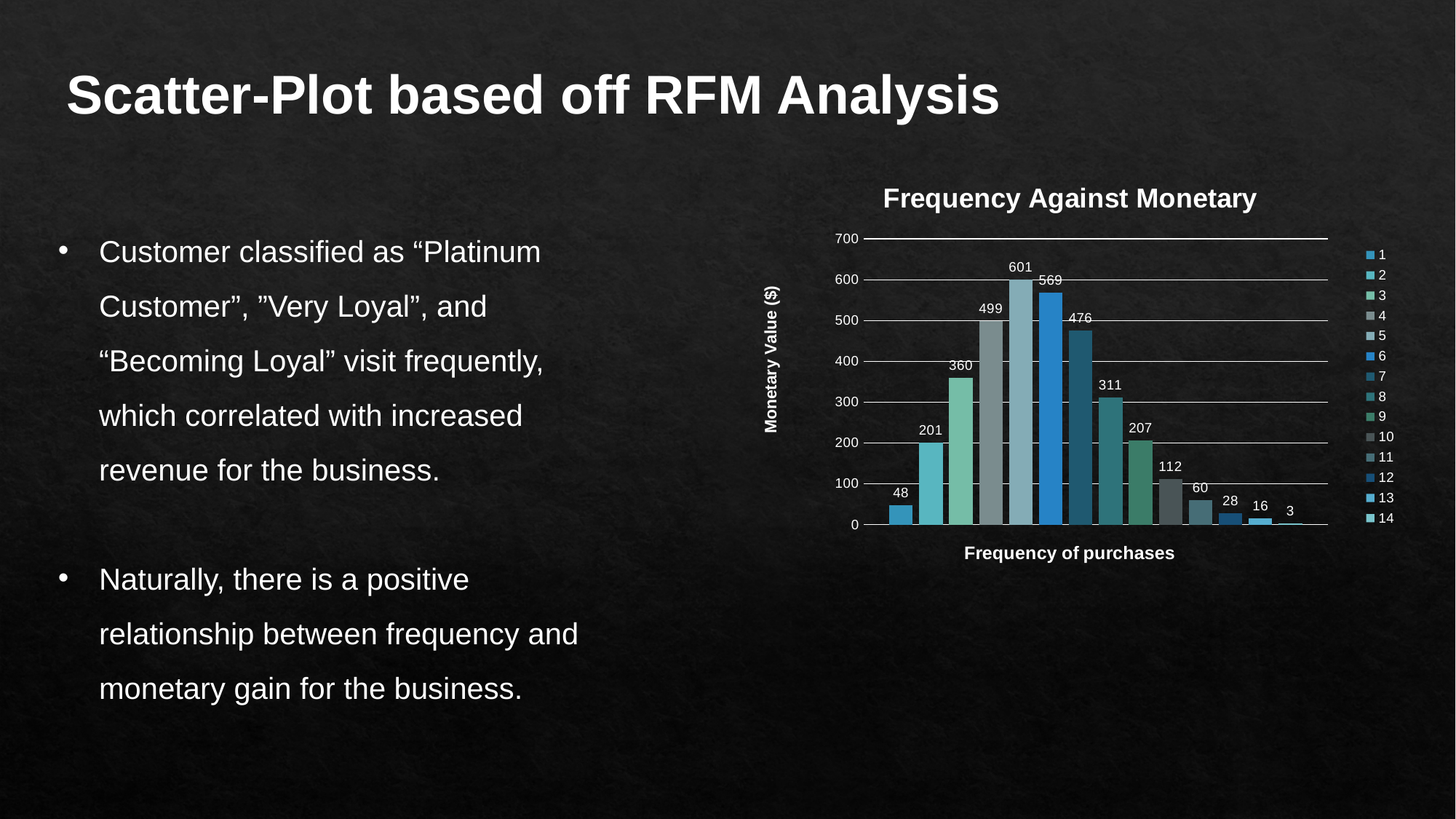

Scatter-Plot based off RFM Analysis

### Chart: Frequency Against Monetary

| Category | 1 | 2 | 3 | 4 | 5 | 6 | 7 | 8 | 9 | 10 | 11 | 12 | 13 | 14 |
|---|---|---|---|---|---|---|---|---|---|---|---|---|---|---|
| Total | 48.0 | 201.0 | 360.0 | 499.0 | 601.0 | 569.0 | 476.0 | 311.0 | 207.0 | 112.0 | 60.0 | 28.0 | 16.0 | 3.0 |
Customer classified as “Platinum Customer”, ”Very Loyal”, and “Becoming Loyal” visit frequently, which correlated with increased revenue for the business.

Naturally, there is a positive  relationship between frequency and monetary gain for the business.